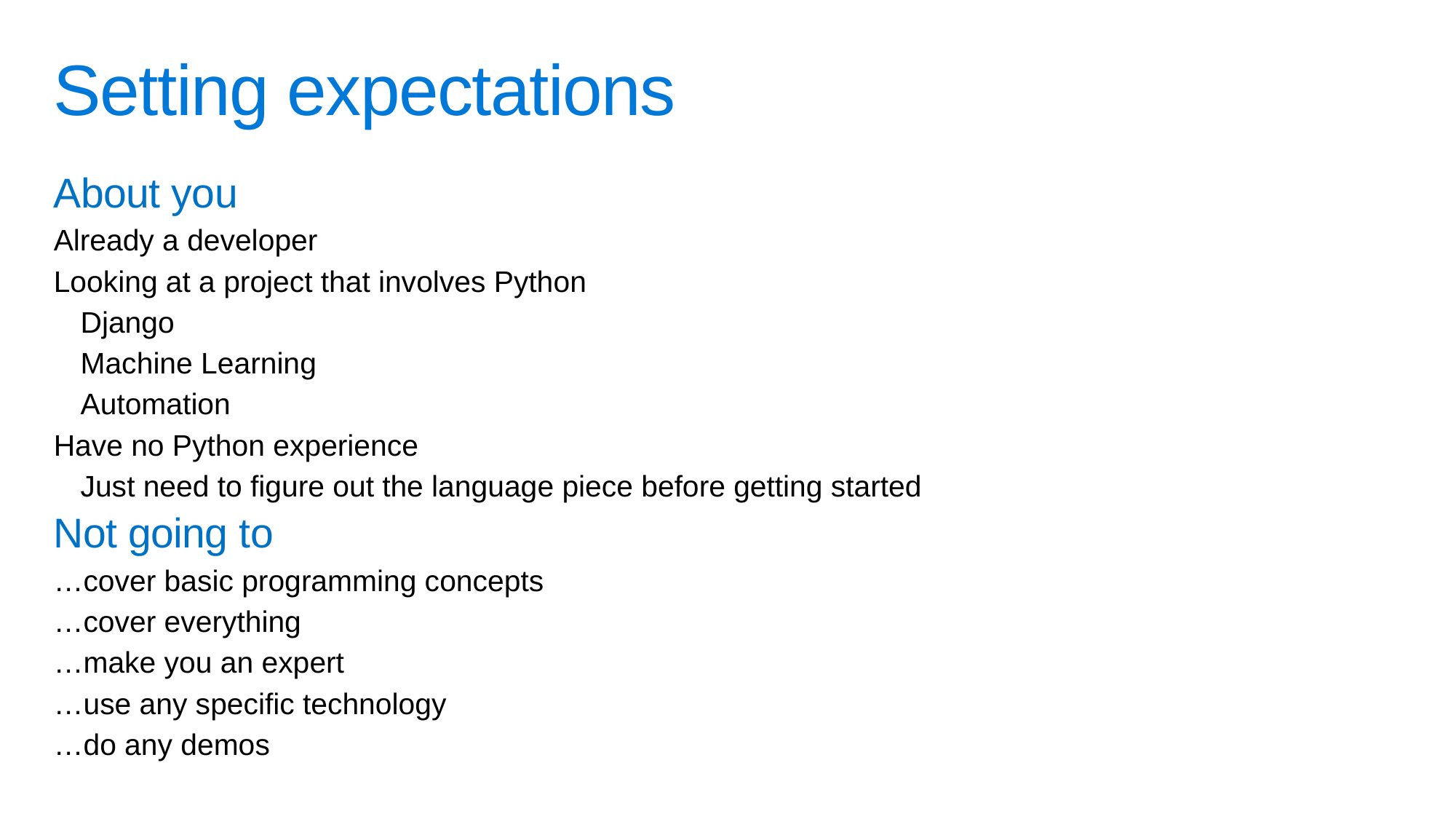

# Setting expectations
About you
Already a developer
Looking at a project that involves Python
Django
Machine Learning
Automation
Have no Python experience
Just need to figure out the language piece before getting started
Not going to
…cover basic programming concepts
…cover everything
…make you an expert
…use any specific technology
…do any demos